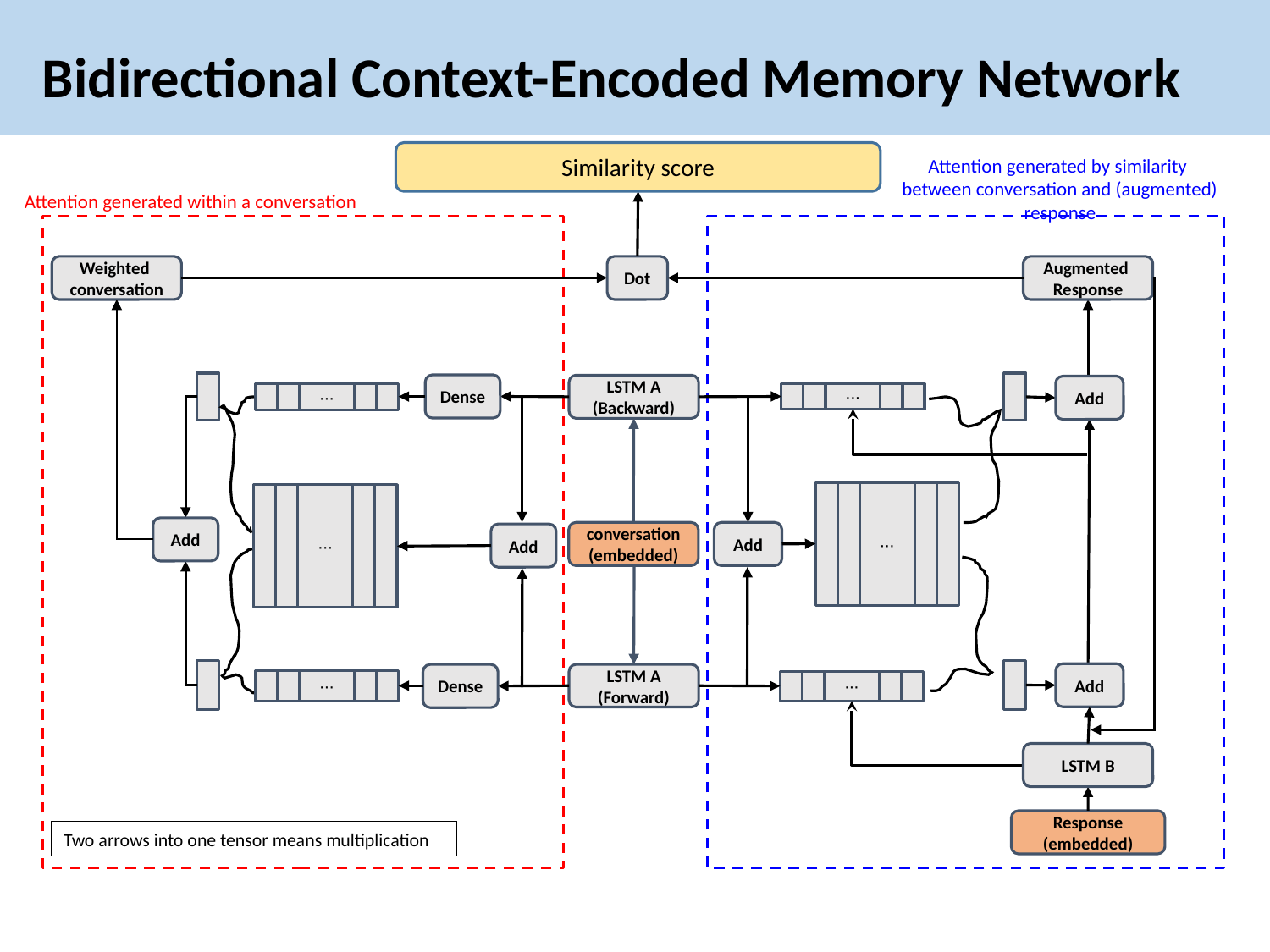

# Bidirectional Context-Encoded Memory Network
Similarity score
Attention generated by similarity
between conversation and (augmented) response
Attention generated within a conversation

Weighted
conversation
Dot
Augmented
Response

Dense
LSTM A
(Backward)
Add

∙∙∙

∙∙∙

∙∙∙

∙∙∙

Add
conversation
(embedded)
Add
Add

Add
Dense
LSTM A
(Forward)

∙∙∙

∙∙∙

LSTM B
Response
(embedded)
Two arrows into one tensor means multiplication